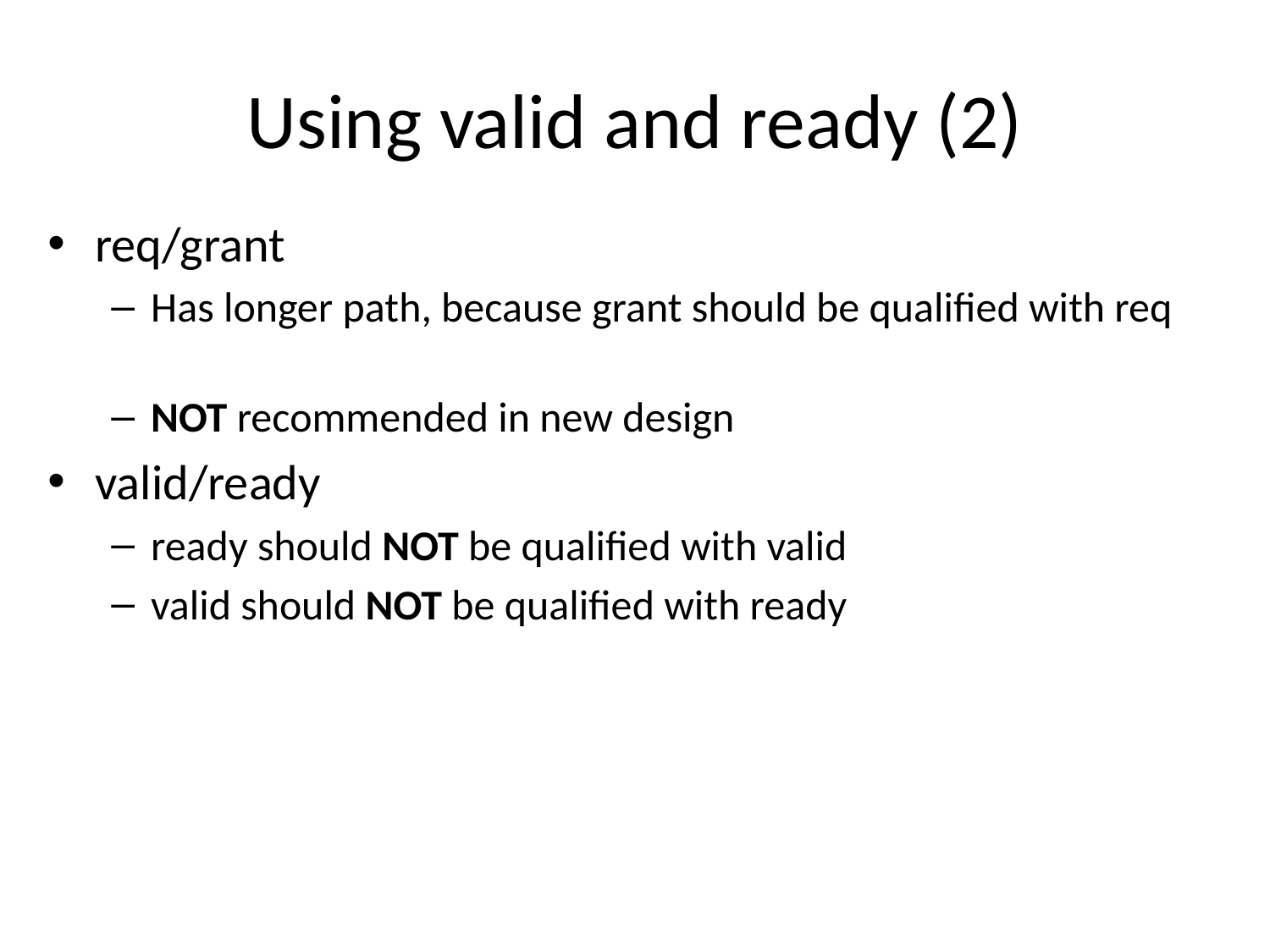

# Using valid and ready (2)
req/grant
Has longer path, because grant should be qualified with req
NOT recommended in new design
valid/ready
ready should NOT be qualified with valid
valid should NOT be qualified with ready